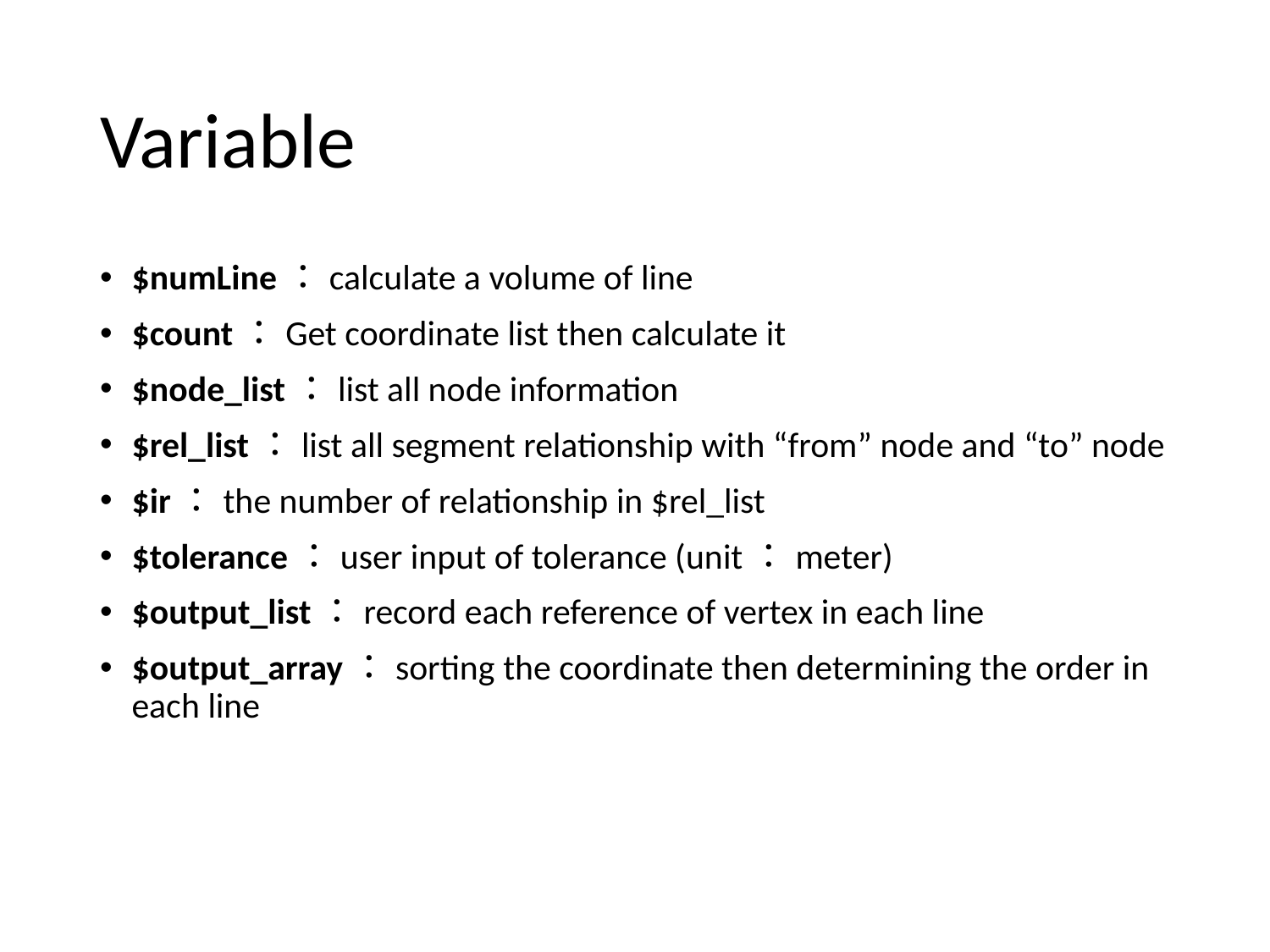

# Variable
$numLine：calculate a volume of line
$count：Get coordinate list then calculate it
$node_list：list all node information
$rel_list：list all segment relationship with “from” node and “to” node
$ir：the number of relationship in $rel_list
$tolerance：user input of tolerance (unit：meter)
$output_list：record each reference of vertex in each line
$output_array：sorting the coordinate then determining the order in each line